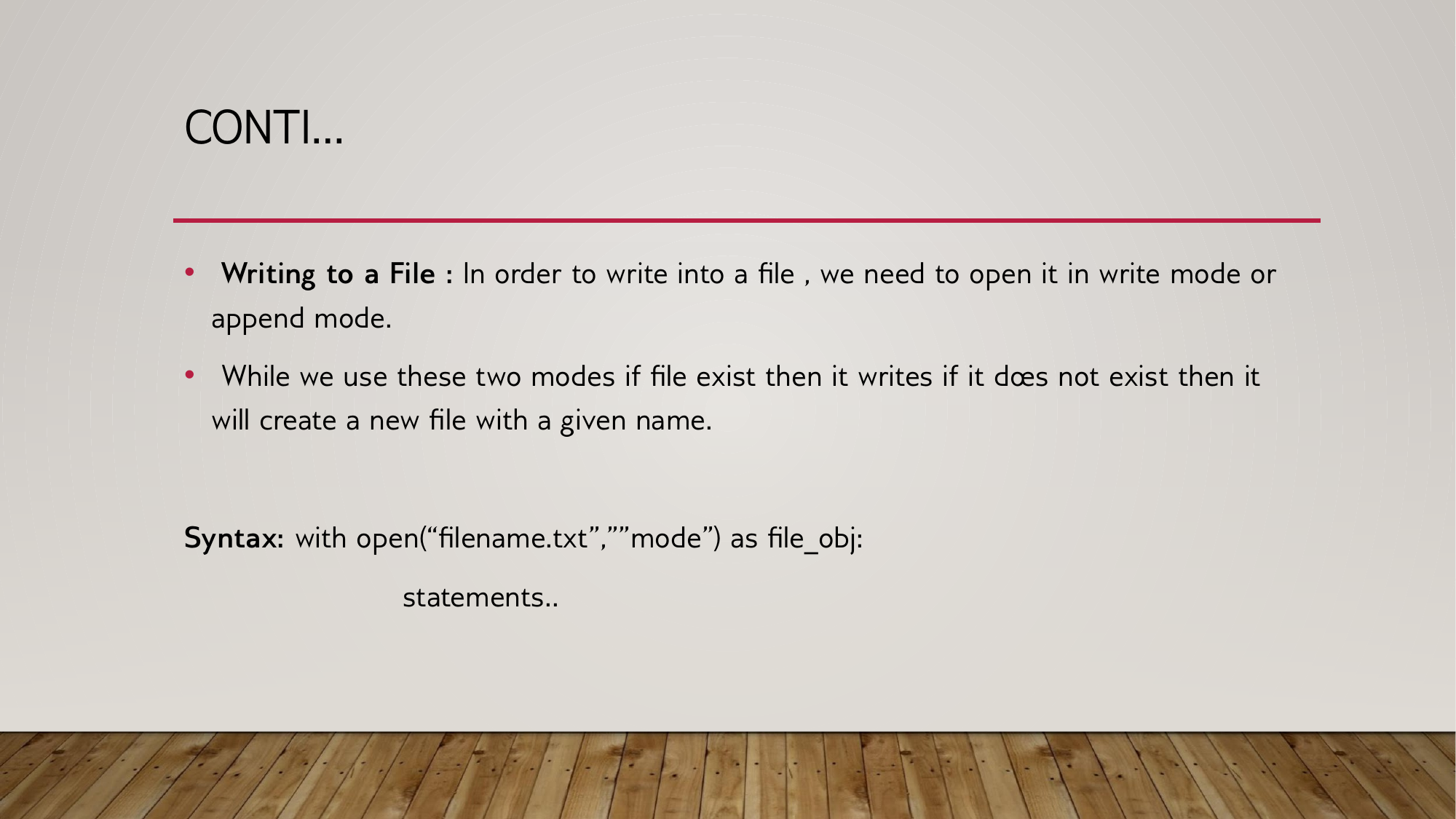

# CONTI…
 Writing to a File : In order to write into a file , we need to open it in write mode or append mode.
 While we use these two modes if file exist then it writes if it does not exist then it will create a new file with a given name.

Syntax: with open(“filename.txt”,””mode”) as file_obj:
		statements..